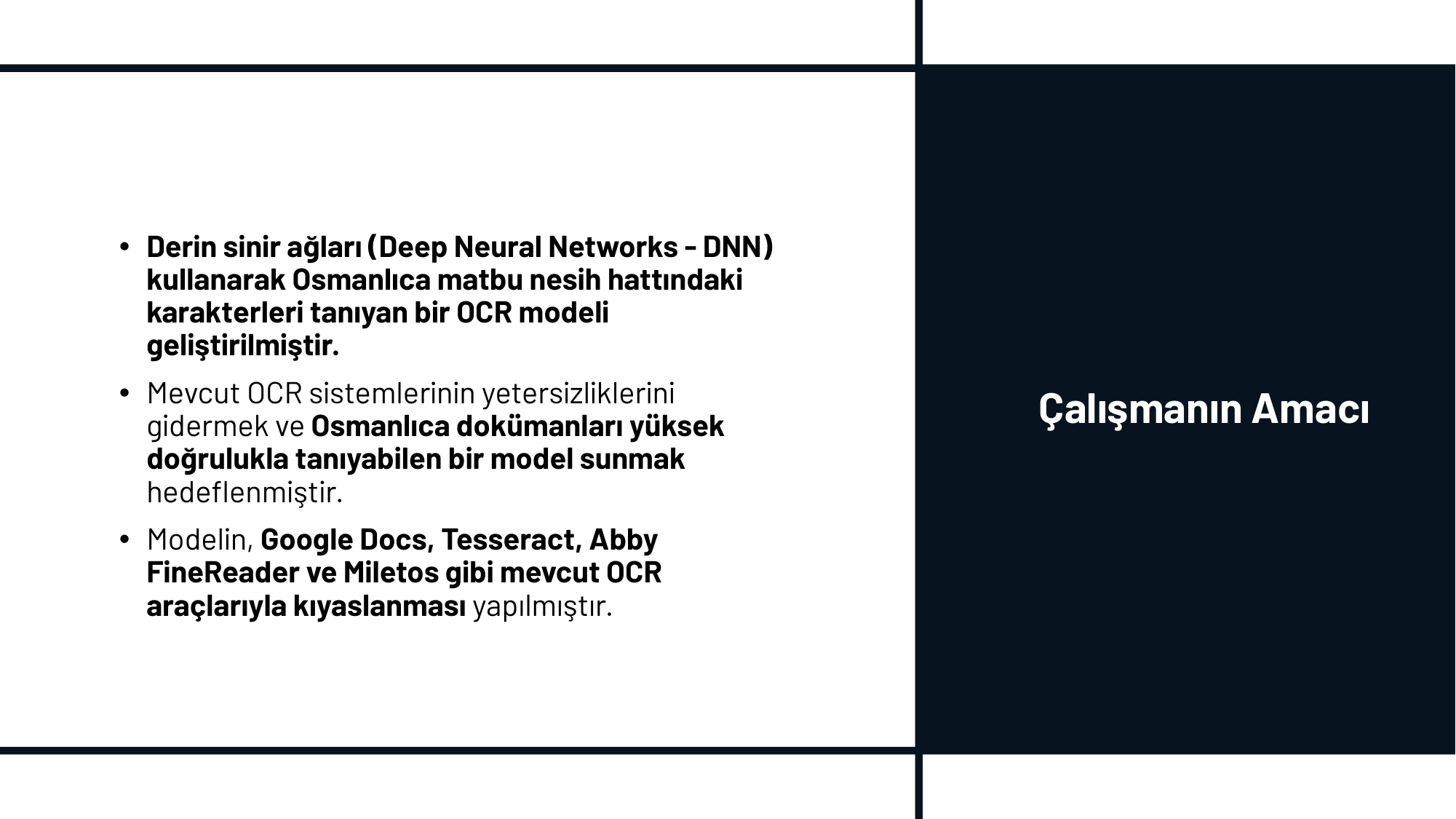

Derin sinir ağları (Deep Neural Networks - DNN) kullanarak Osmanlıca matbu nesih hattındaki karakterleri tanıyan bir OCR modeli geliştirilmiştir.
Mevcut OCR sistemlerinin yetersizliklerini gidermek ve Osmanlıca dokümanları yüksek doğrulukla tanıyabilen bir model sunmak hedeflenmiştir.
Modelin, Google Docs, Tesseract, Abby FineReader ve Miletos gibi mevcut OCR araçlarıyla kıyaslanması yapılmıştır.

# Çalışmanın Amacı